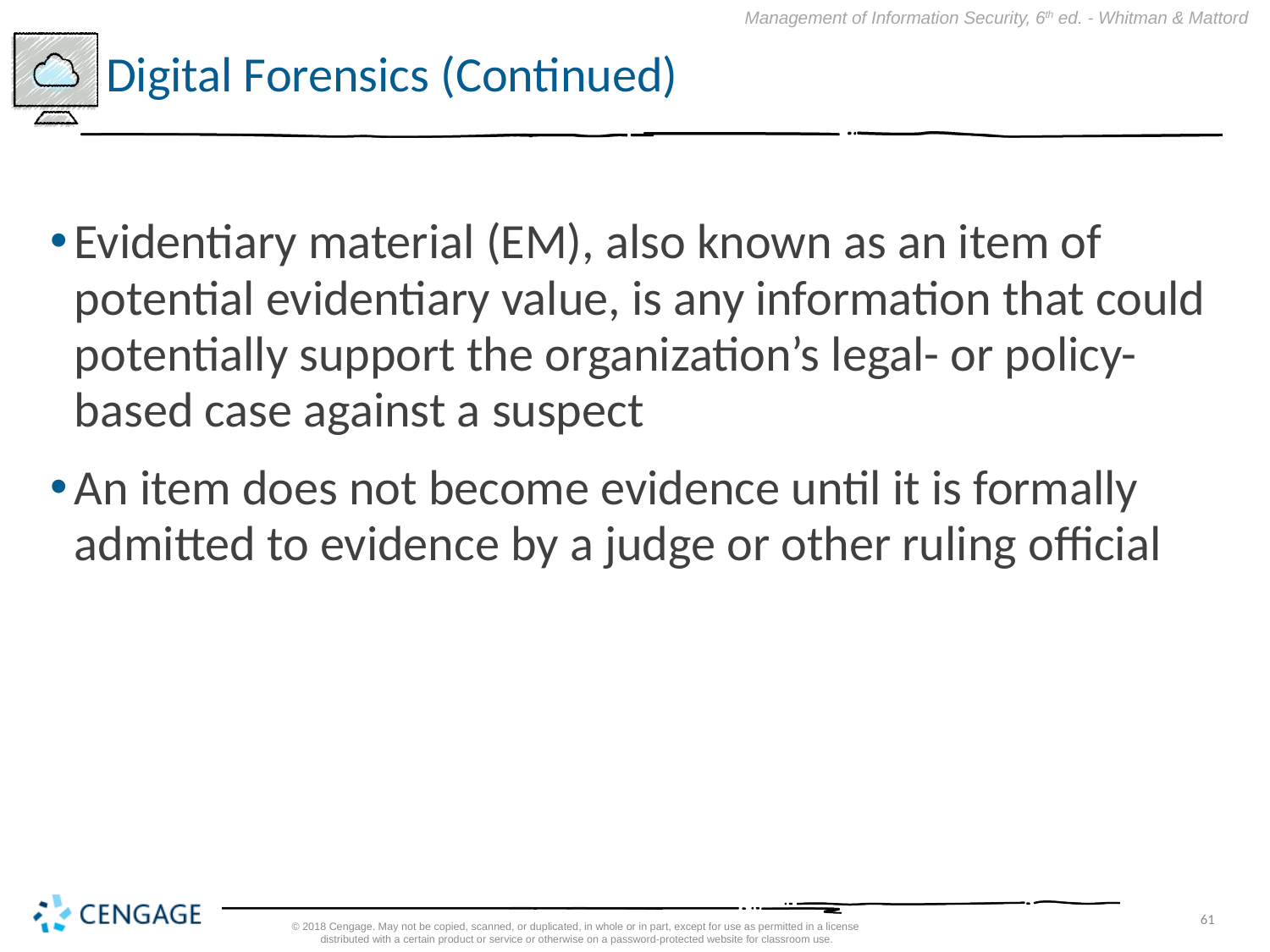

# Digital Forensics (Continued)
Evidentiary material (EM), also known as an item of potential evidentiary value, is any information that could potentially support the organization’s legal- or policy-based case against a suspect
An item does not become evidence until it is formally admitted to evidence by a judge or other ruling official